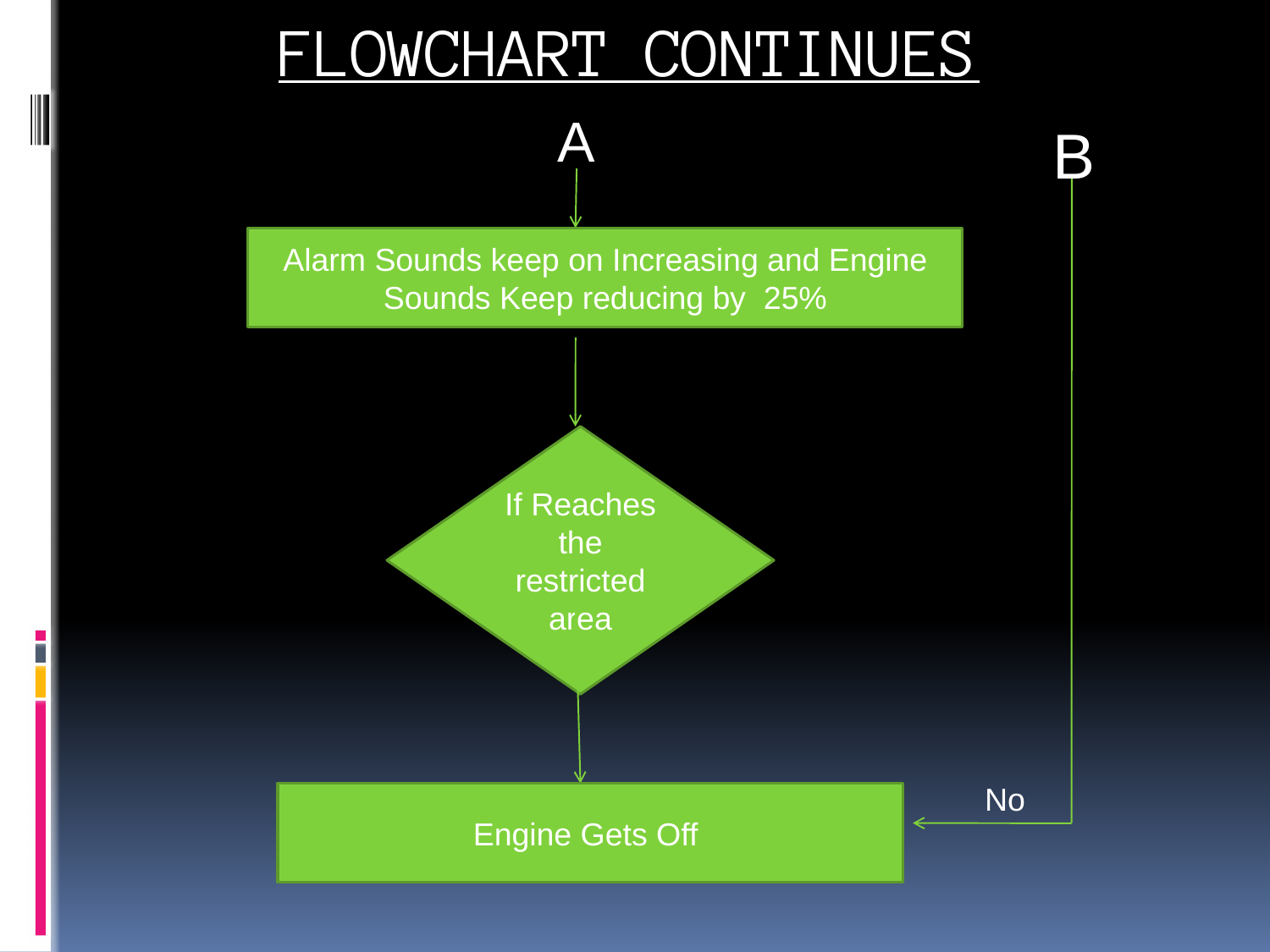

# FLOWCHART CONTINUES
A
B
Alarm Sounds keep on Increasing and Engine Sounds Keep reducing by  25%
If Reaches the restricted area
No
Engine Gets Off